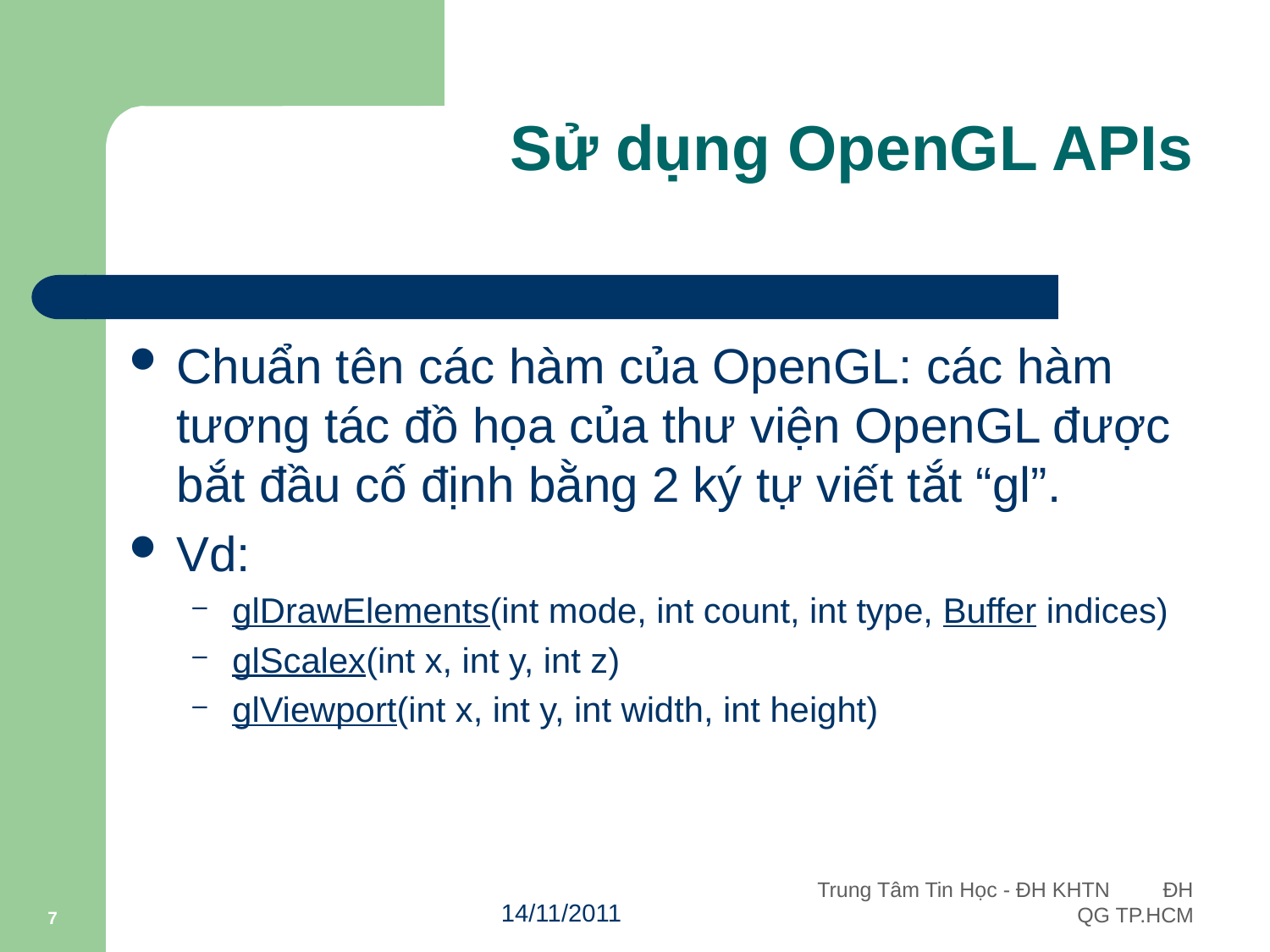

# Sử dụng OpenGL APIs
Chuẩn tên các hàm của OpenGL: các hàm tương tác đồ họa của thư viện OpenGL được bắt đầu cố định bằng 2 ký tự viết tắt “gl”.
Vd:
glDrawElements(int mode, int count, int type, Buffer indices)
glScalex(int x, int y, int z)
glViewport(int x, int y, int width, int height)
7
14/11/2011
Trung Tâm Tin Học - ĐH KHTN         ĐH QG TP.HCM